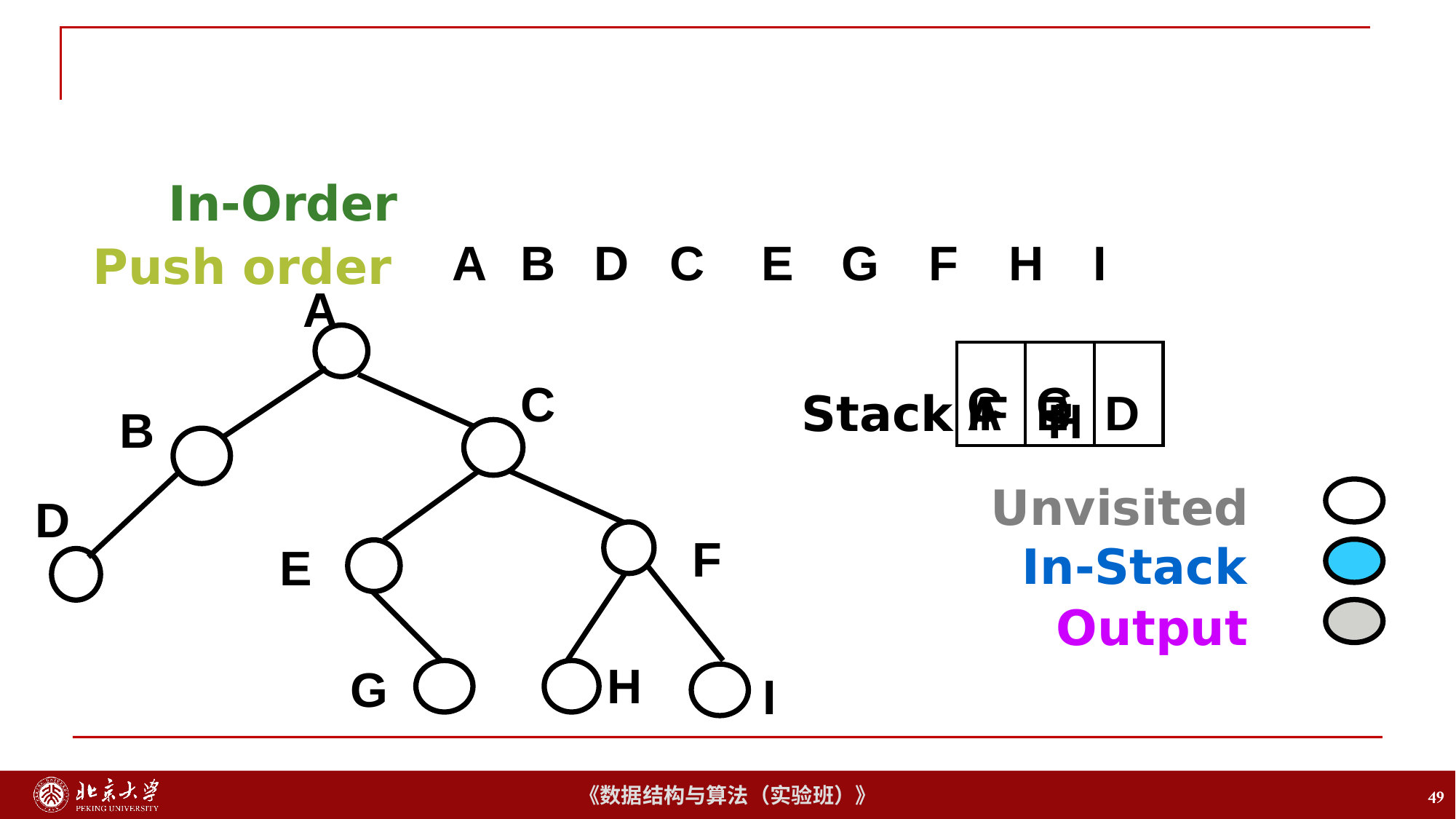

In-Order
A
B
D
C
E
G
F
H
I
Push order
A

C
C
G

A
I
F
B
E
D
Stack
H
B

Unvisited

D

F
In-Stack
E

Output

H
G

I

49